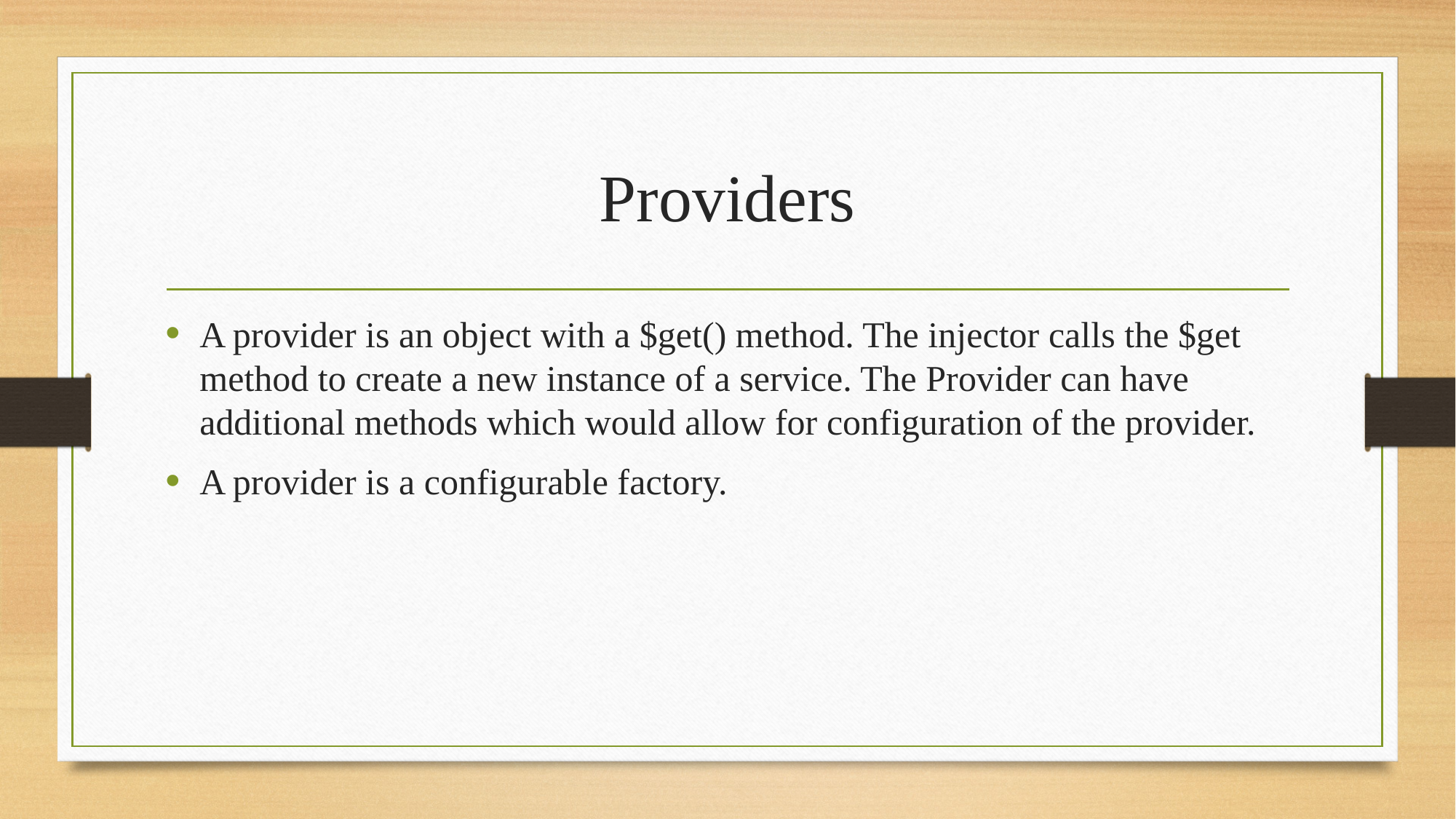

# Providers
A provider is an object with a $get() method. The injector calls the $get method to create a new instance of a service. The Provider can have additional methods which would allow for configuration of the provider.
A provider is a configurable factory.